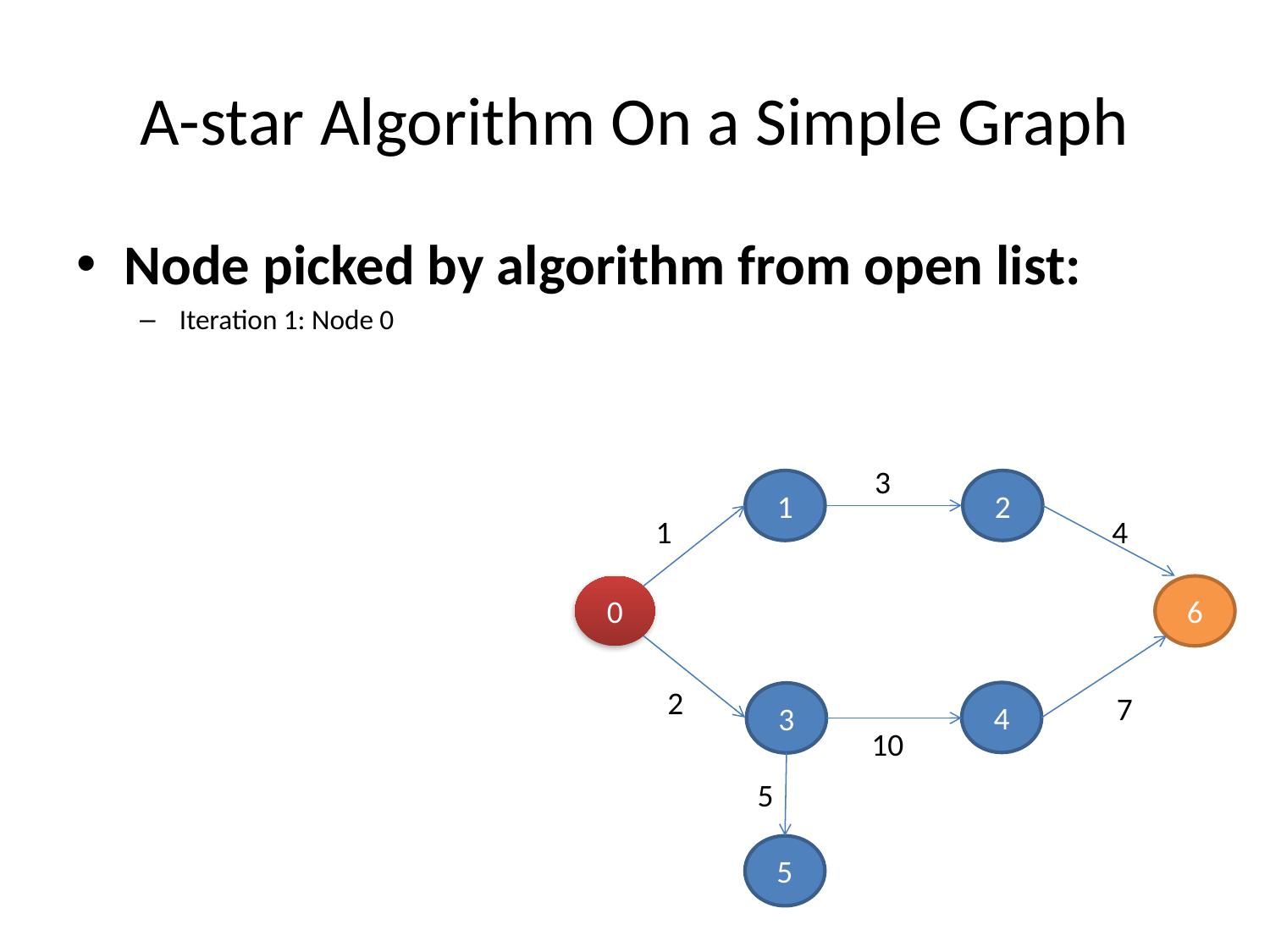

# A-star Algorithm On a Simple Graph
Node picked by algorithm from open list:
Iteration 1: Node 0
 3
1
2
1
  4
0
6
2
4
3
7
10
5
5